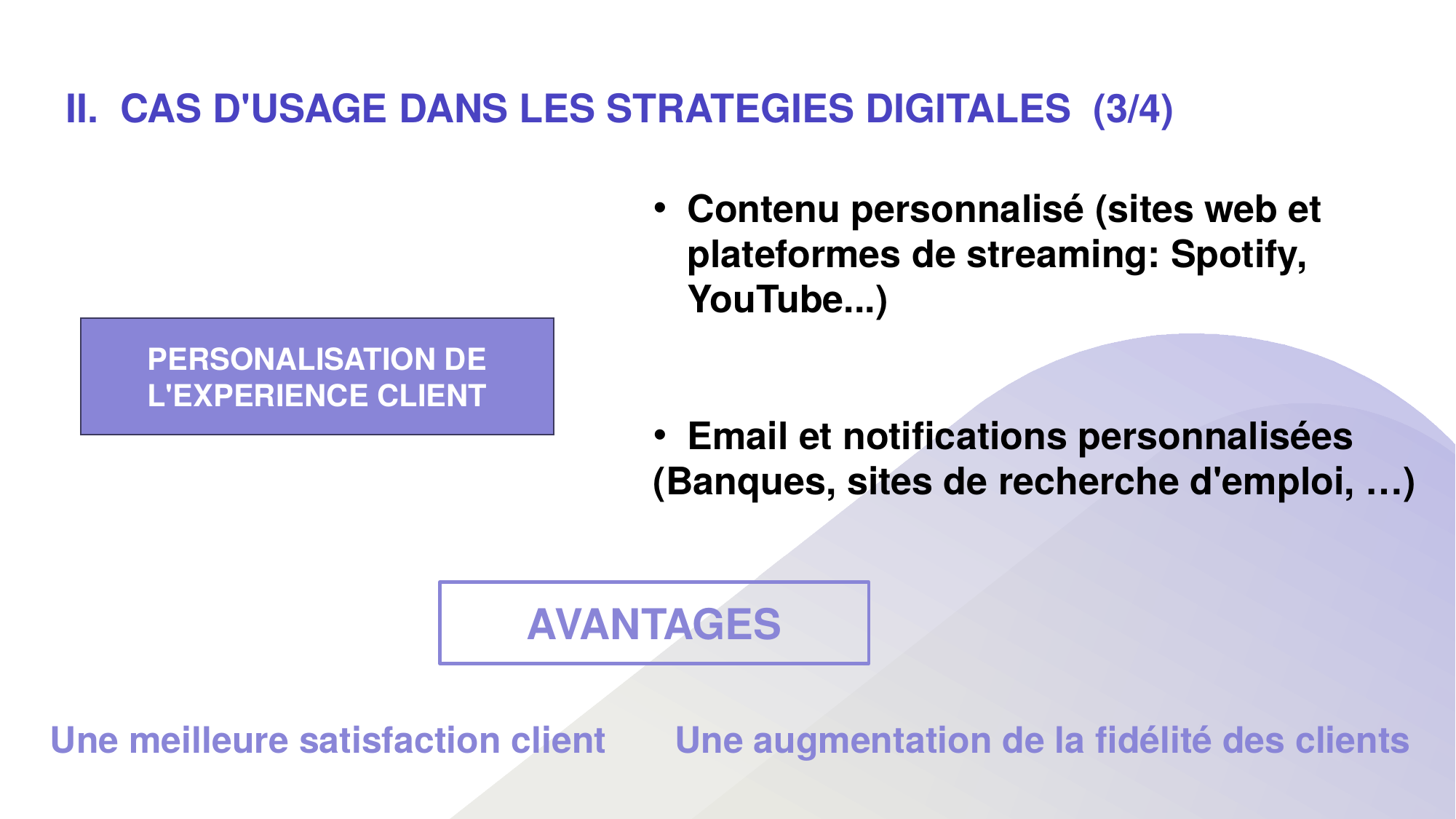

# II.  CAS D'USAGE DANS LES STRATEGIES DIGITALES  (3/4)
Contenu personnalisé (sites web et plateformes de streaming: Spotify, YouTube...)

Email et notifications personnalisées
(Banques, sites de recherche d'emploi, …)

PERSONALISATION DE L'EXPERIENCE CLIENT

AVANTAGES

Une augmentation de la fidélité des clients

Une meilleure satisfaction client